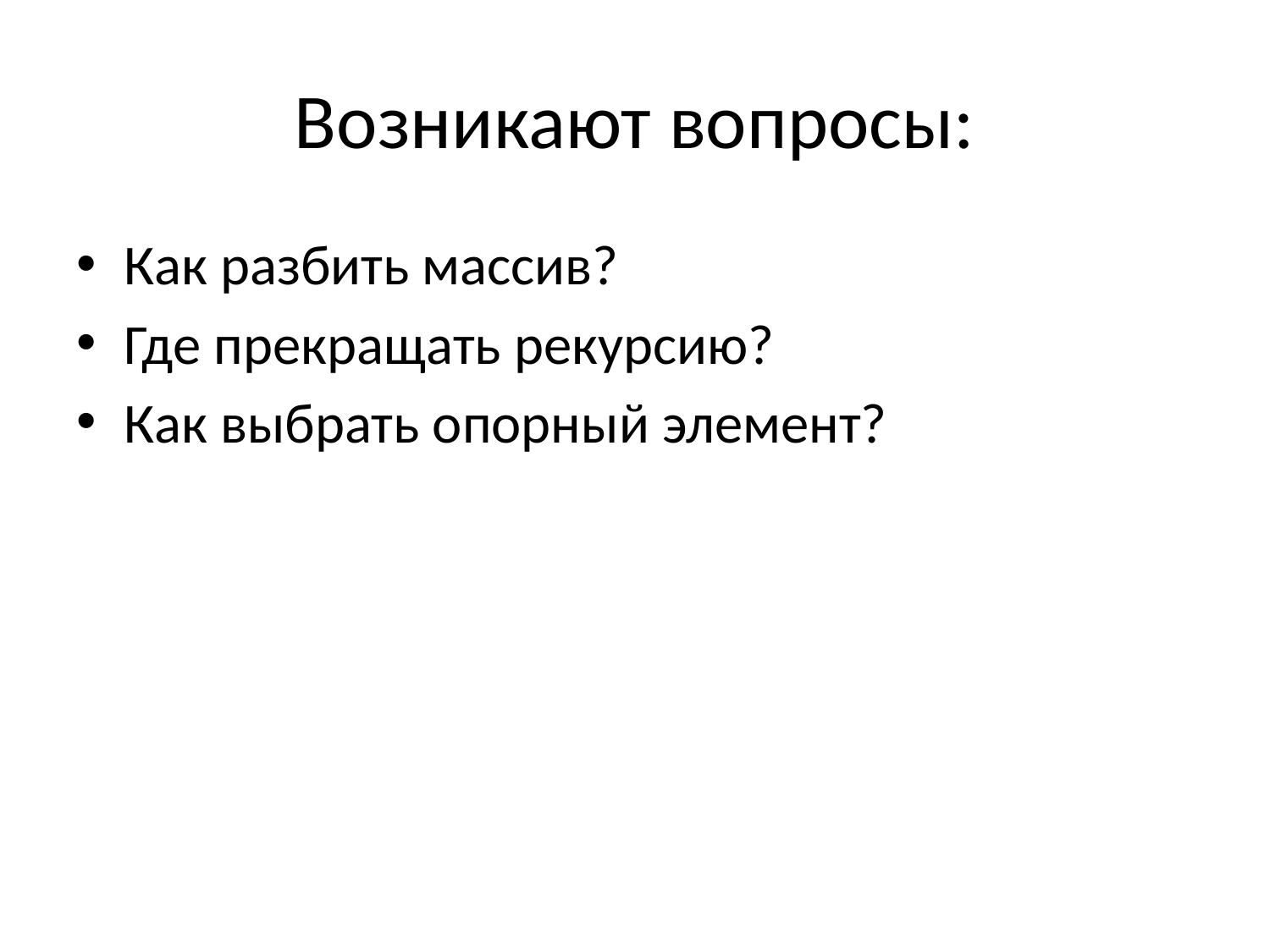

# Возникают вопросы:
Как разбить массив?
Где прекращать рекурсию?
Как выбрать опорный элемент?